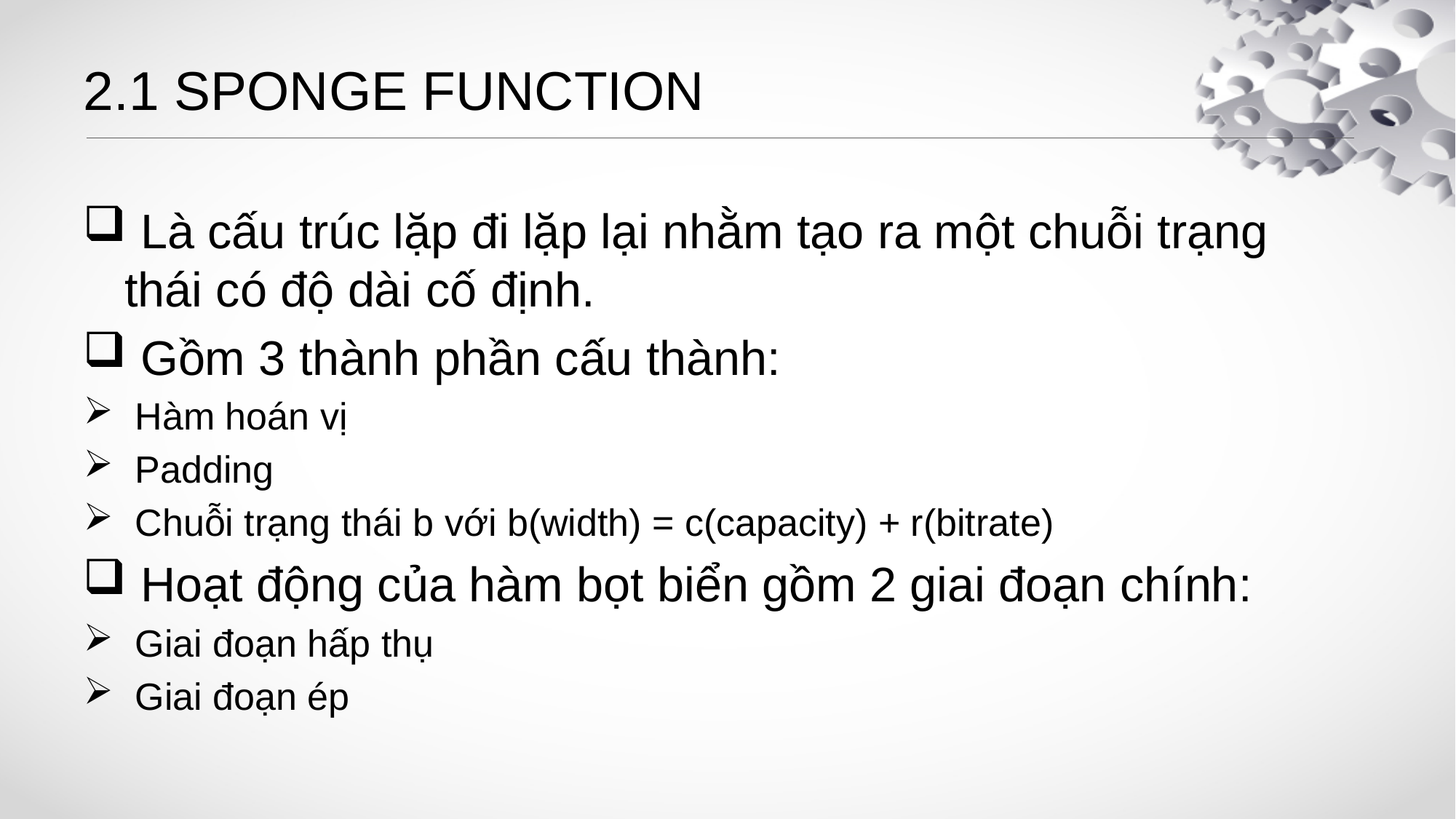

# 2.1 SPONGE FUNCTION
 Là cấu trúc lặp đi lặp lại nhằm tạo ra một chuỗi trạng thái có độ dài cố định.
 Gồm 3 thành phần cấu thành:
 Hàm hoán vị
 Padding
 Chuỗi trạng thái b với b(width) = c(capacity) + r(bitrate)
 Hoạt động của hàm bọt biển gồm 2 giai đoạn chính:
 Giai đoạn hấp thụ
 Giai đoạn ép